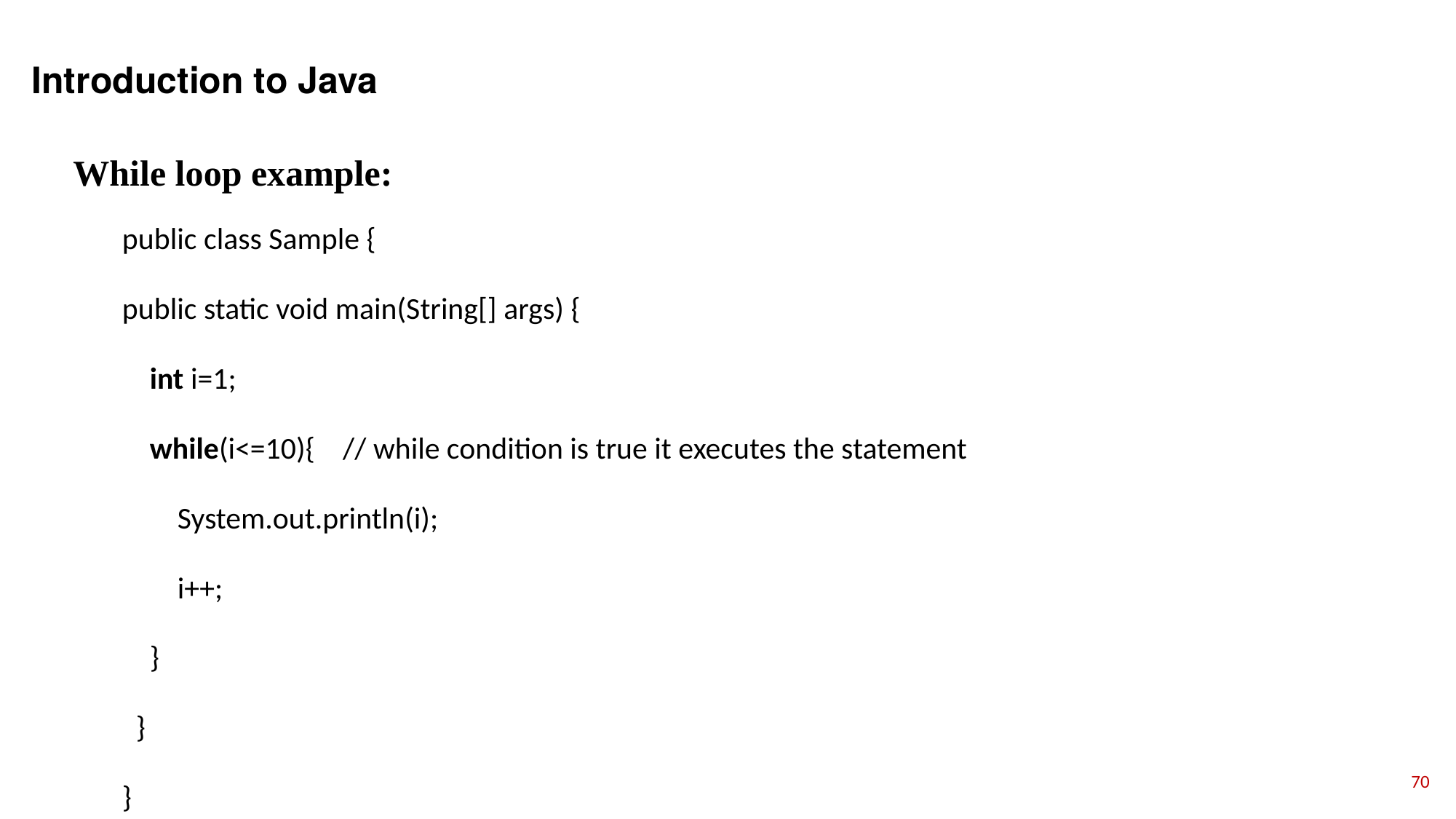

Introduction to Java
While loop example:
public class Sample {
public static void main(String[] args) {
    int i=1;
    while(i<=10){    // while condition is true it executes the statement
        System.out.println(i);
        i++;
    }
  }
}
70